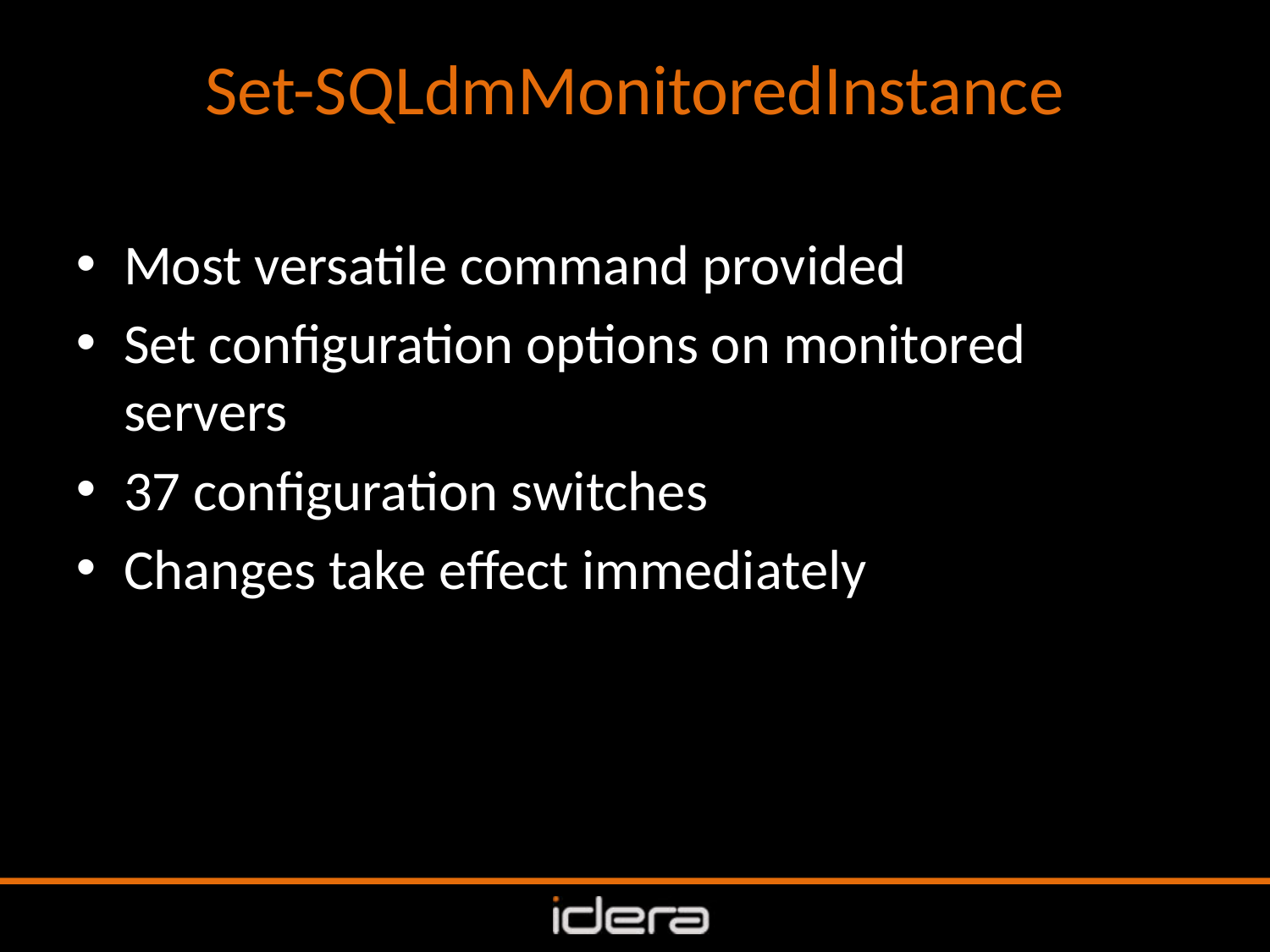

# Set-SQLdmMonitoredInstance
Most versatile command provided
Set configuration options on monitored servers
37 configuration switches
Changes take effect immediately